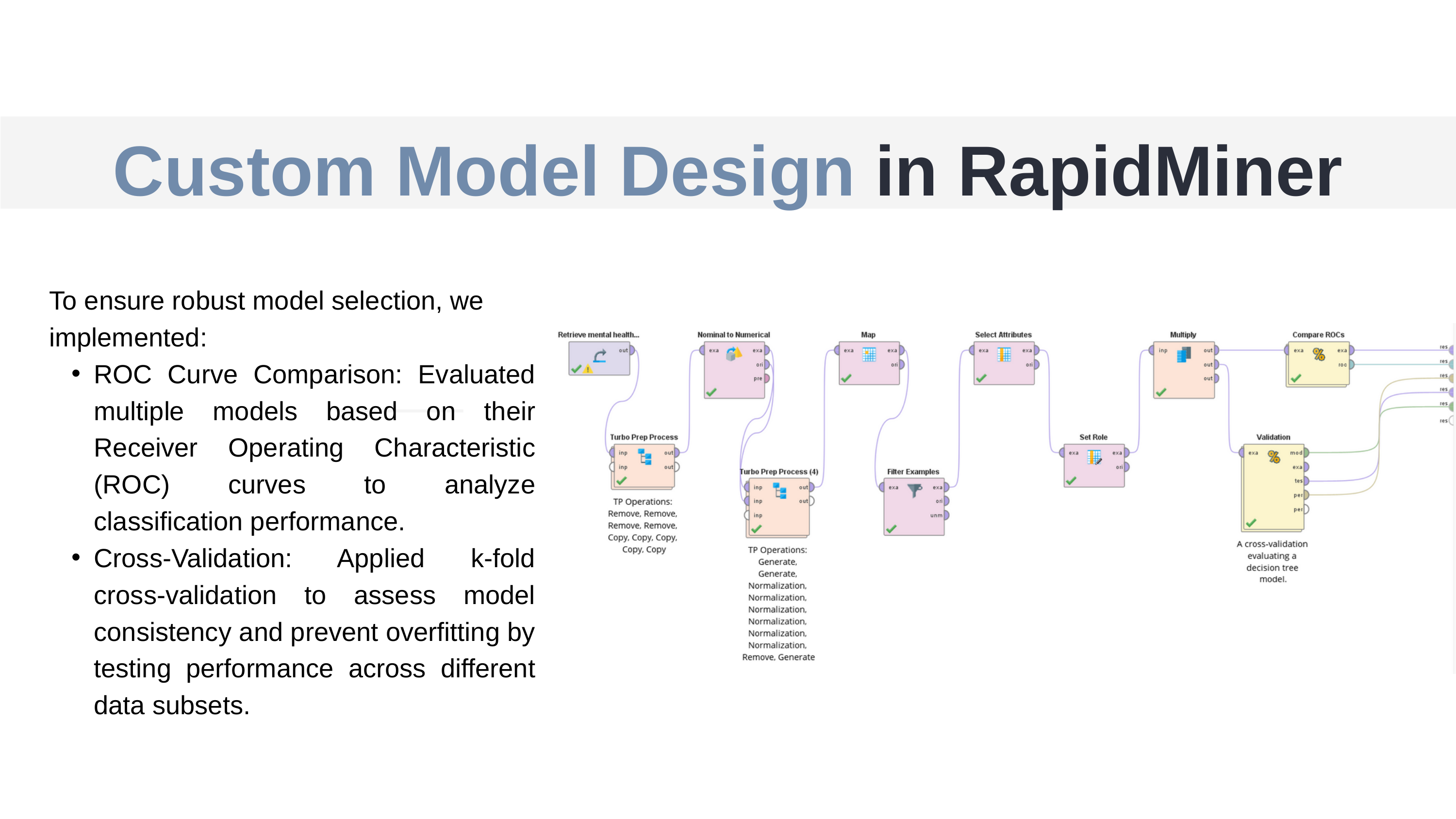

Custom Model Design in RapidMiner
To ensure robust model selection, we implemented:
ROC Curve Comparison: Evaluated multiple models based on their Receiver Operating Characteristic (ROC) curves to analyze classification performance.
Cross-Validation: Applied k-fold cross-validation to assess model consistency and prevent overfitting by testing performance across different data subsets.